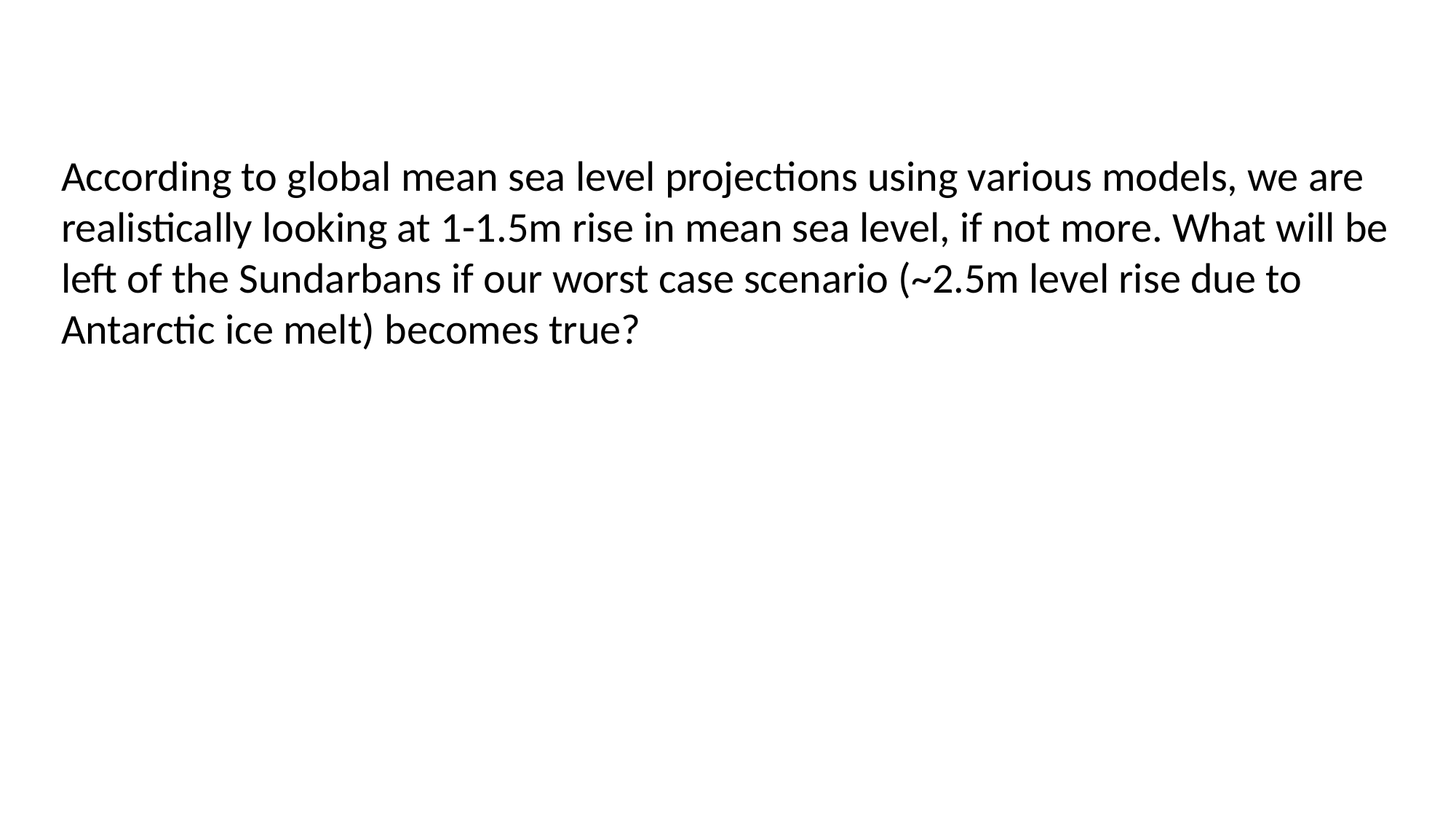

According to global mean sea level projections using various models, we are realistically looking at 1-1.5m rise in mean sea level, if not more. What will be left of the Sundarbans if our worst case scenario (~2.5m level rise due to Antarctic ice melt) becomes true?